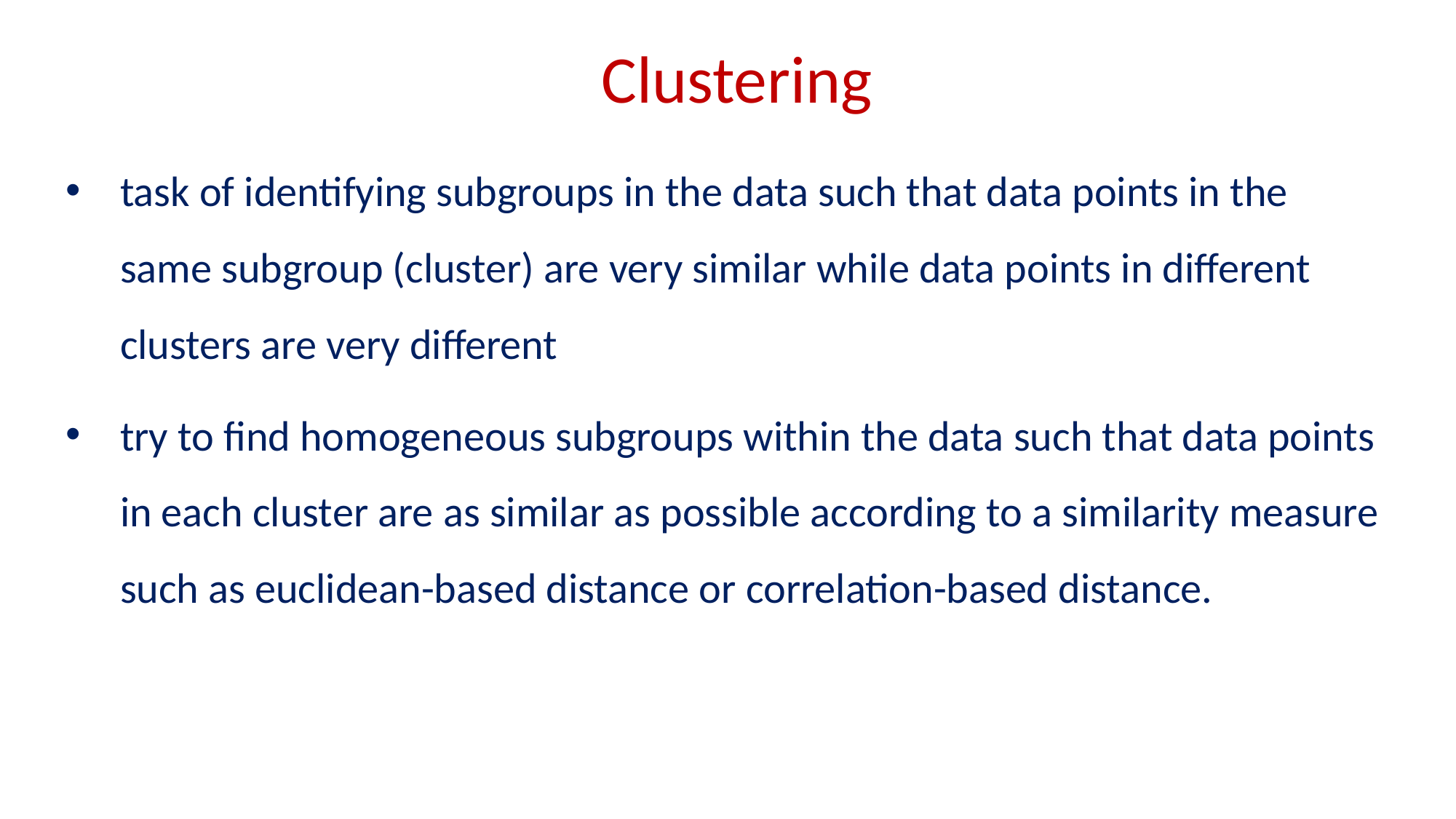

# Clustering
task of identifying subgroups in the data such that data points in the same subgroup (cluster) are very similar while data points in different clusters are very different
try to find homogeneous subgroups within the data such that data points in each cluster are as similar as possible according to a similarity measure such as euclidean-based distance or correlation-based distance.